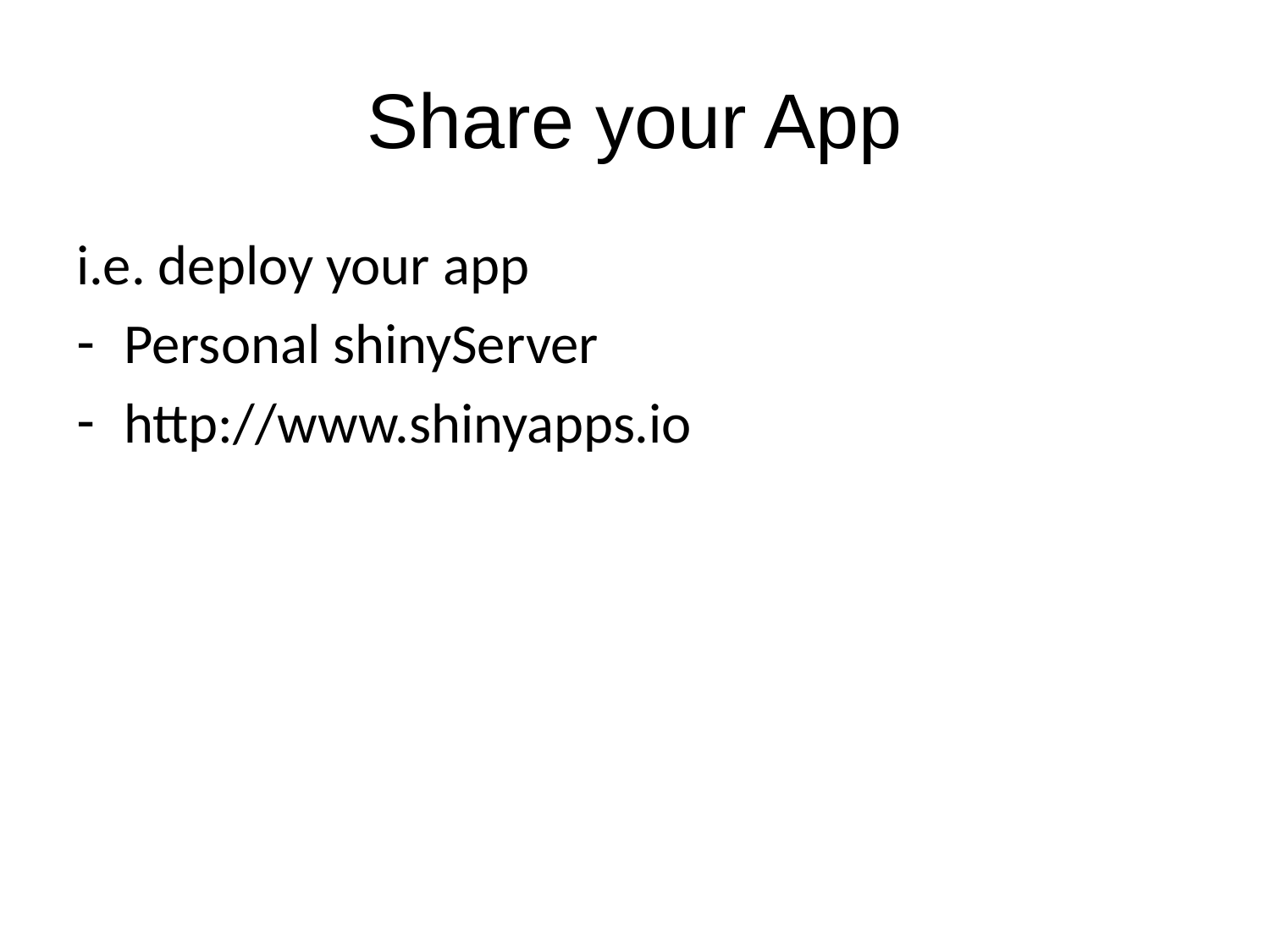

# Share your App
i.e. deploy your app
Personal shinyServer
http://www.shinyapps.io